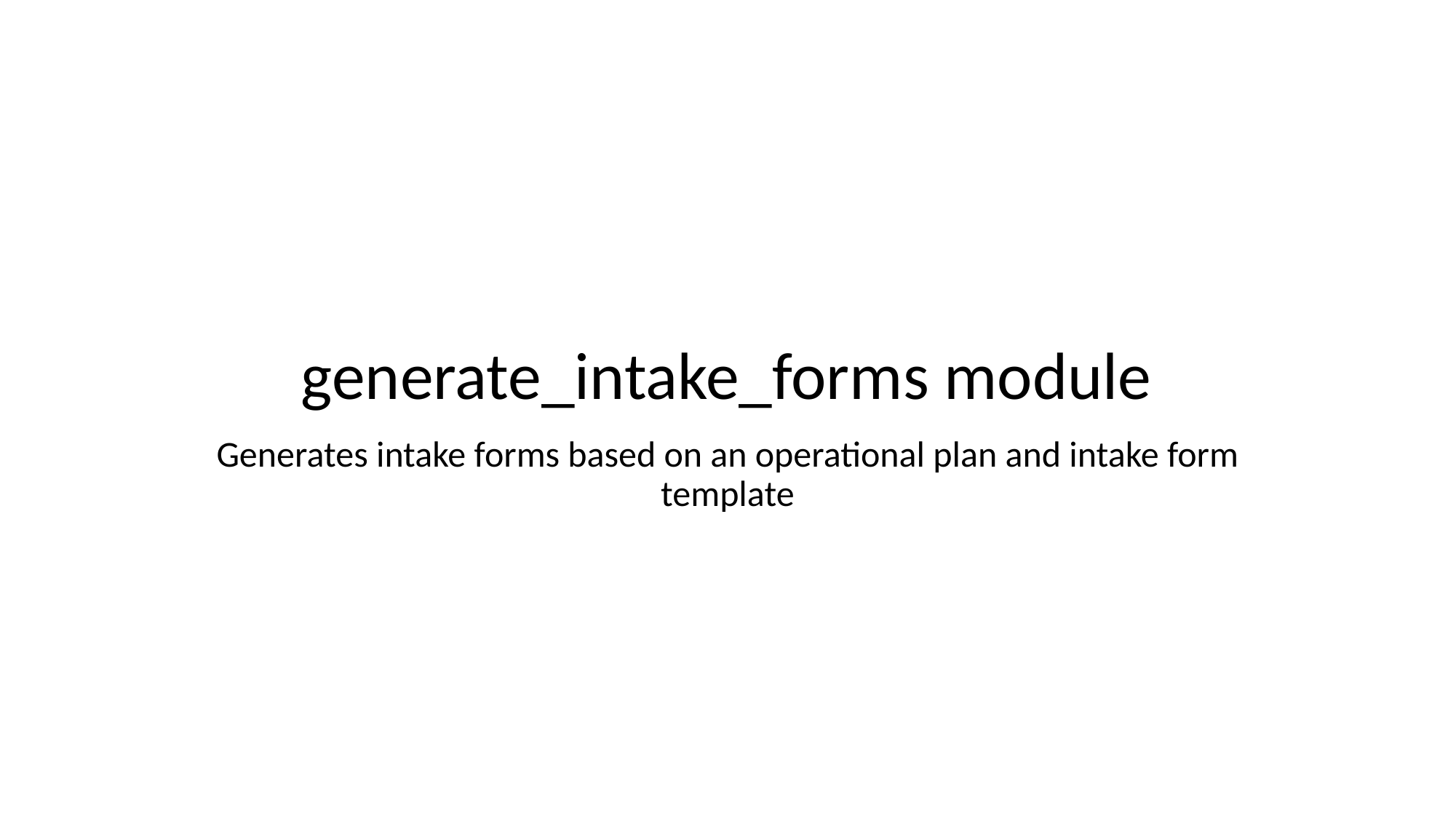

# generate_intake_forms module
Generates intake forms based on an operational plan and intake form template